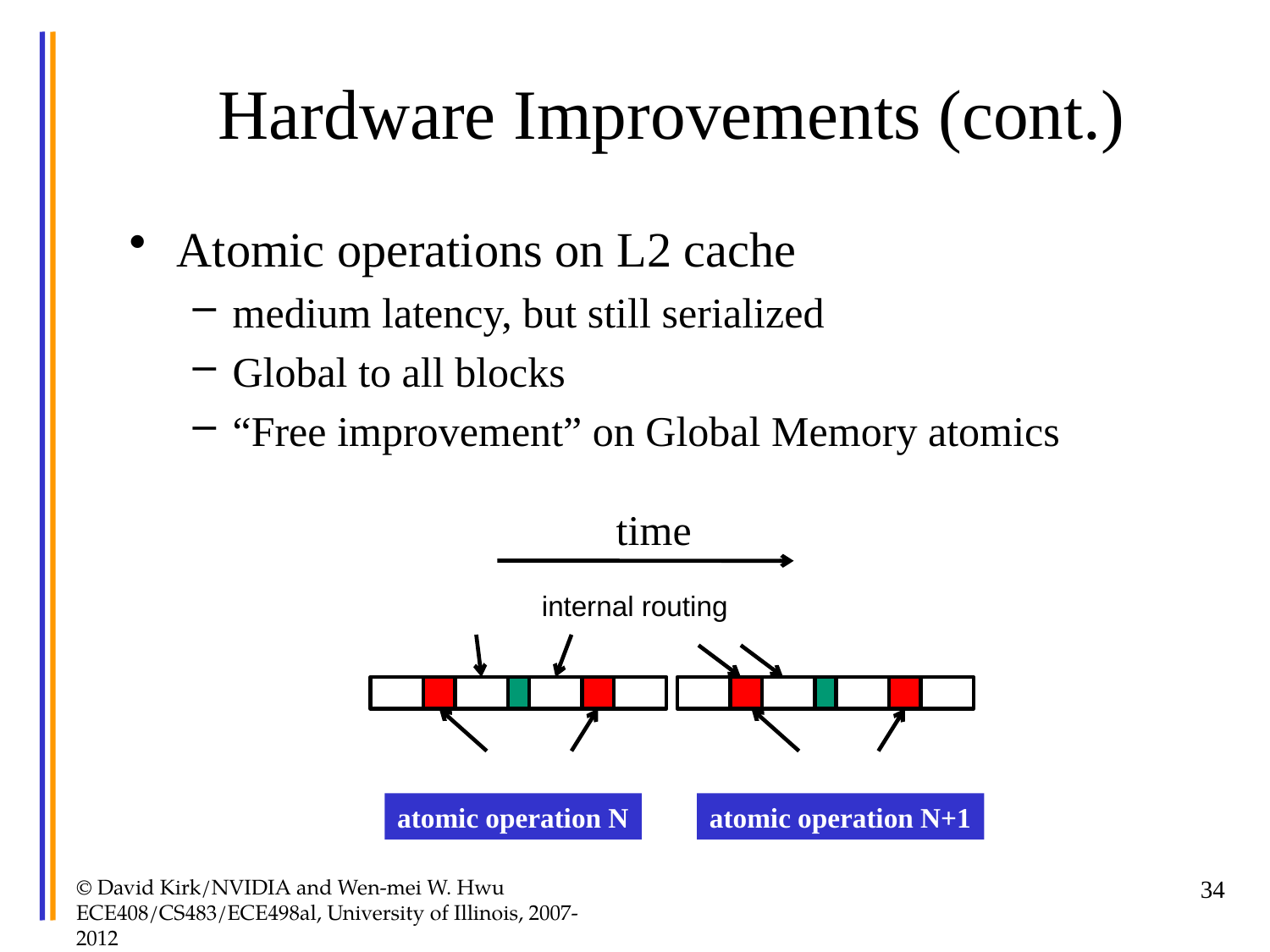

# Hardware Improvements (cont.)
Atomic operations on L2 cache
medium latency, but still serialized
Global to all blocks
“Free improvement” on Global Memory atomics
time
internal routing
..

data transfer
data transfer
atomic operation N
atomic operation N+1
© David Kirk/NVIDIA and Wen-mei W. Hwu  ECE408/CS483/ECE498al, University of Illinois, 2007-2012
34